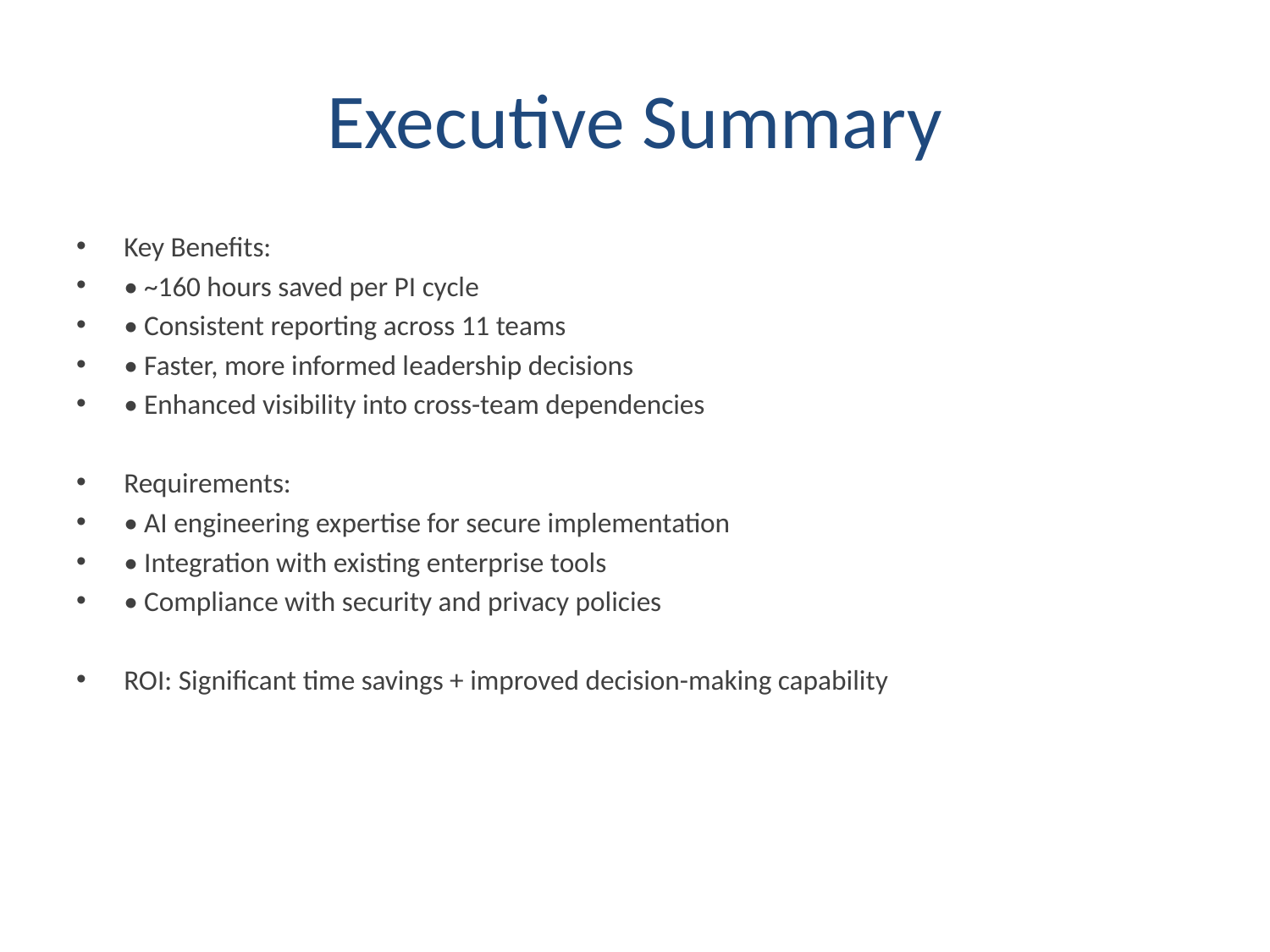

# Executive Summary
Key Benefits:
• ~160 hours saved per PI cycle
• Consistent reporting across 11 teams
• Faster, more informed leadership decisions
• Enhanced visibility into cross-team dependencies

Requirements:
• AI engineering expertise for secure implementation
• Integration with existing enterprise tools
• Compliance with security and privacy policies

ROI: Significant time savings + improved decision-making capability